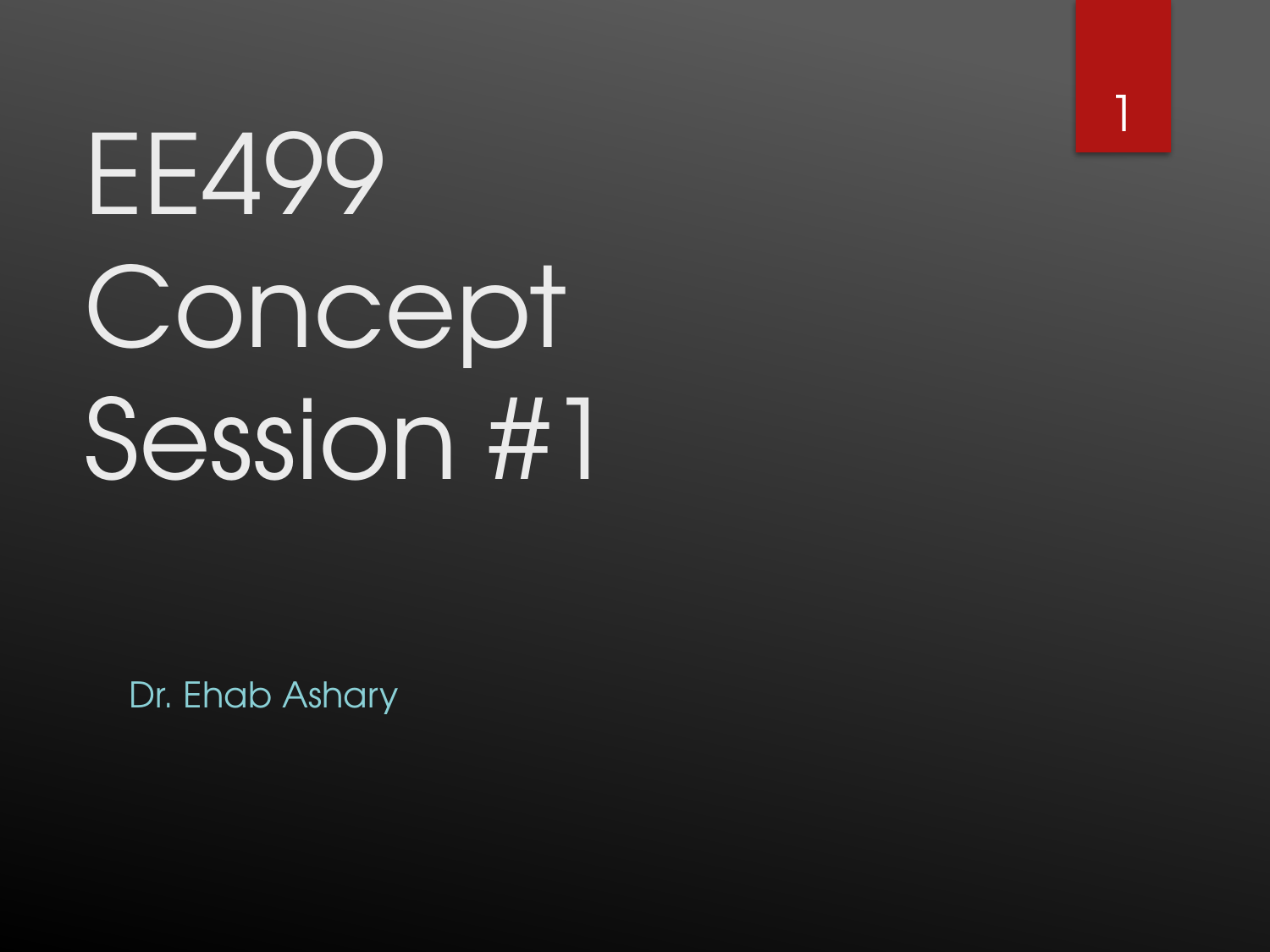

1
# EE499 Concept Session #1
Dr. Ehab Ashary